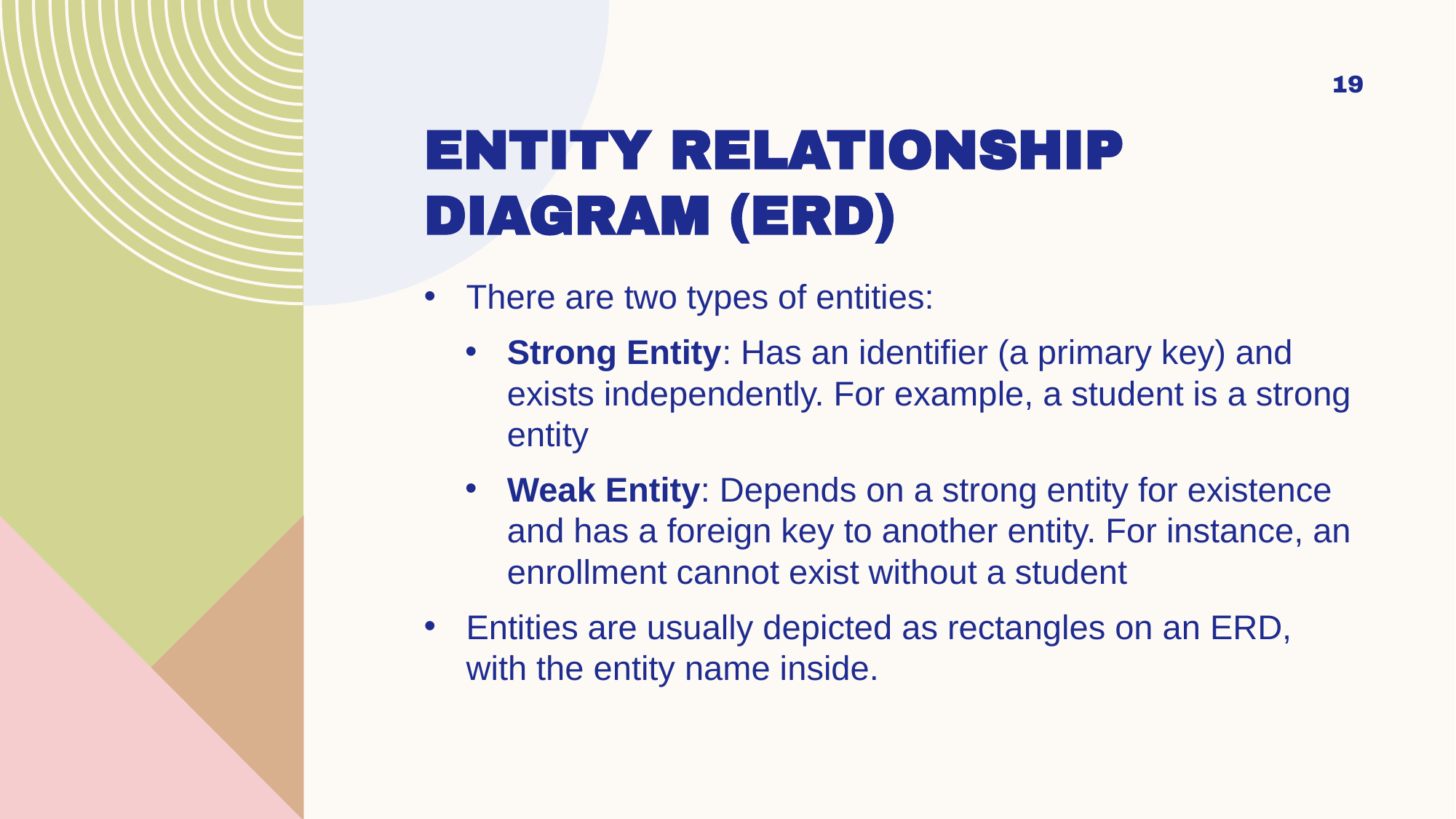

19
# Entity Relationship Diagram (ERD)
There are two types of entities:
Strong Entity: Has an identifier (a primary key) and exists independently. For example, a student is a strong entity
Weak Entity: Depends on a strong entity for existence and has a foreign key to another entity. For instance, an enrollment cannot exist without a student
Entities are usually depicted as rectangles on an ERD, with the entity name inside.